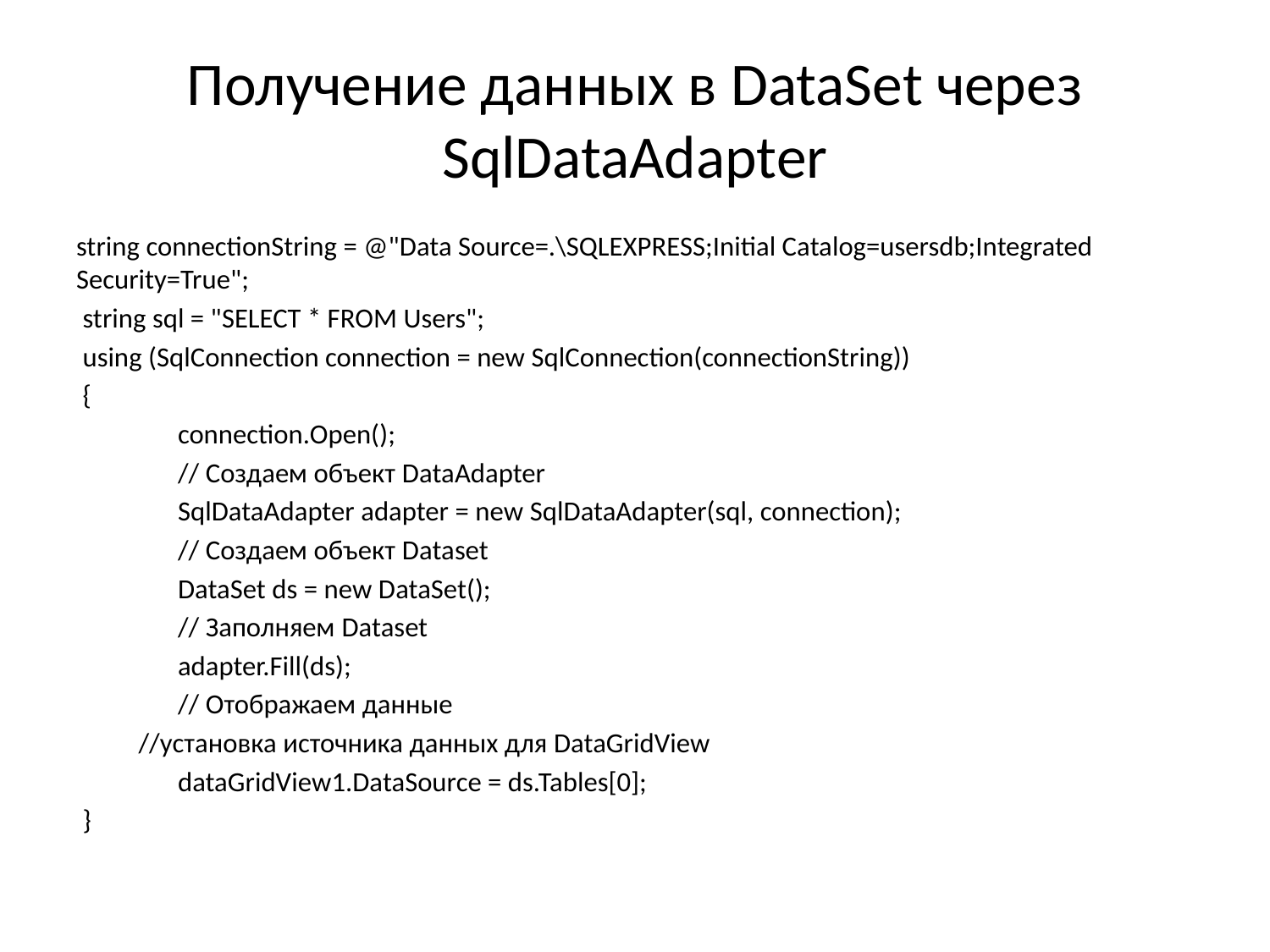

# Получение данных в DataSet через SqlDataAdapter
string connectionString = @"Data Source=.\SQLEXPRESS;Initial Catalog=usersdb;Integrated Security=True";
 string sql = "SELECT * FROM Users";
 using (SqlConnection connection = new SqlConnection(connectionString))
 {
                connection.Open();
                // Создаем объект DataAdapter
                SqlDataAdapter adapter = new SqlDataAdapter(sql, connection);
                // Создаем объект Dataset
                DataSet ds = new DataSet();
                // Заполняем Dataset
                adapter.Fill(ds);
                // Отображаем данные
	//установка источника данных для DataGridView
                dataGridView1.DataSource = ds.Tables[0];
 }